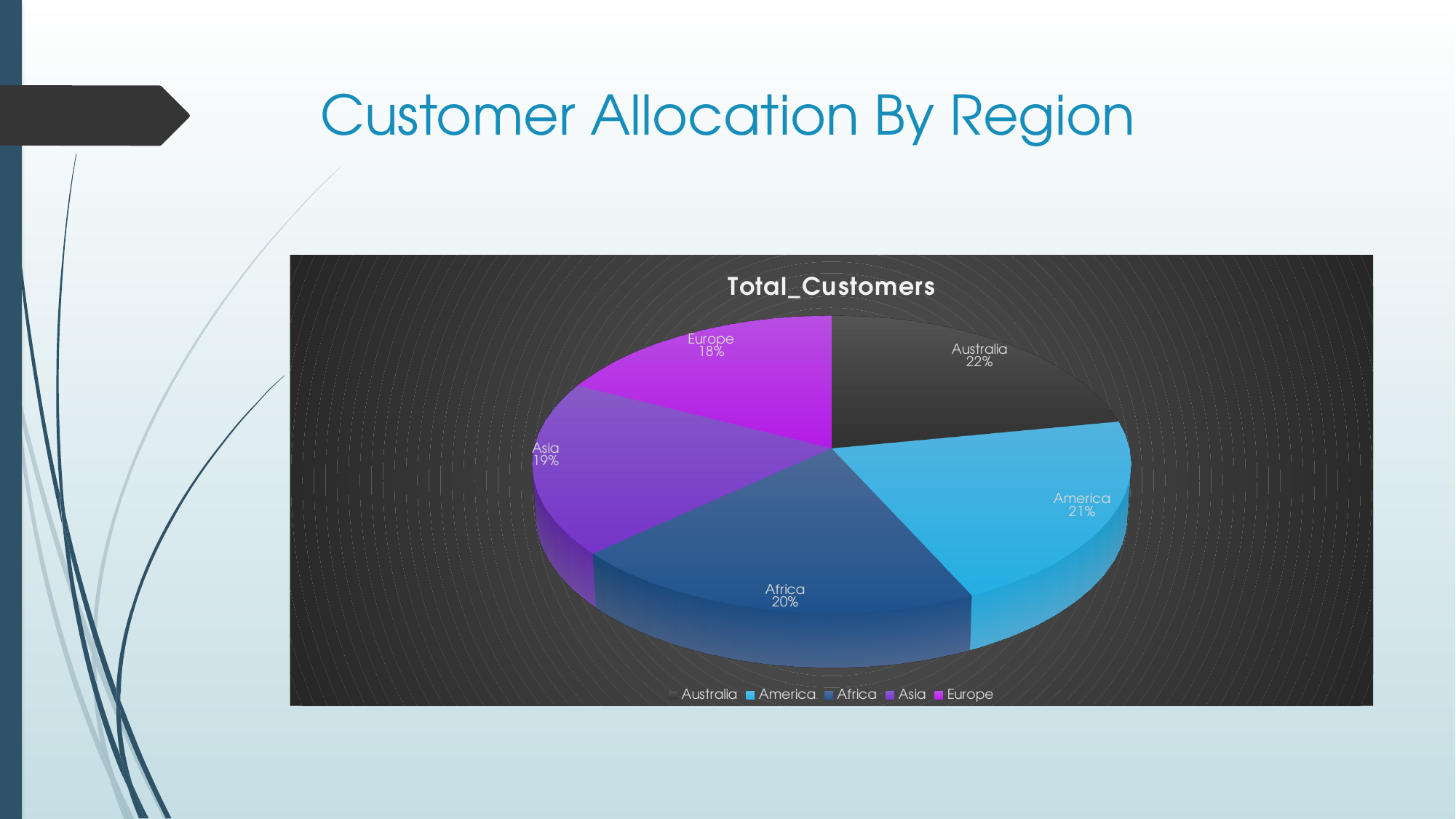

# Customer Allocation By Region

[unsupported chart]